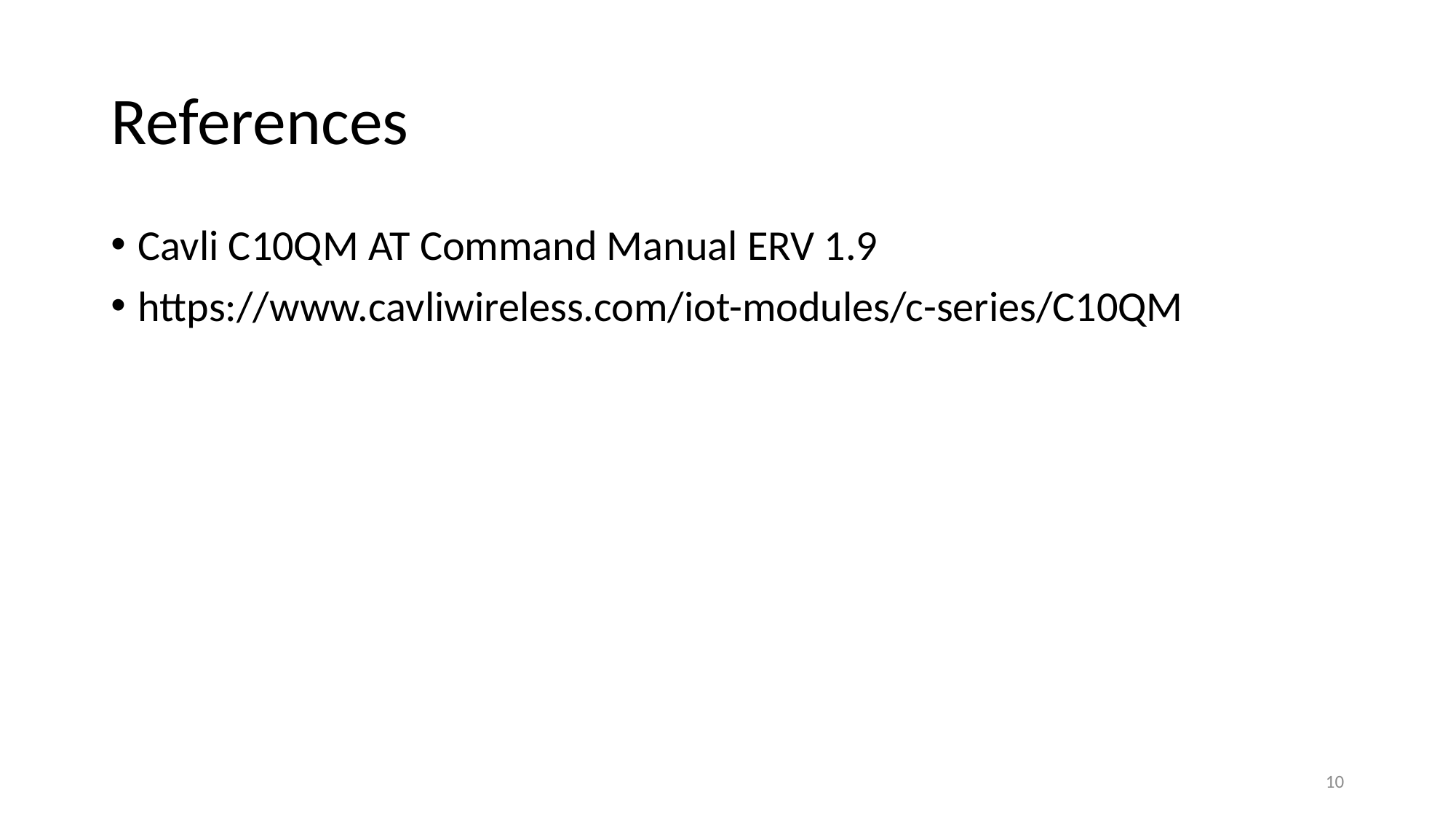

# References
Cavli C10QM AT Command Manual ERV 1.9
https://www.cavliwireless.com/iot-modules/c-series/C10QM
10